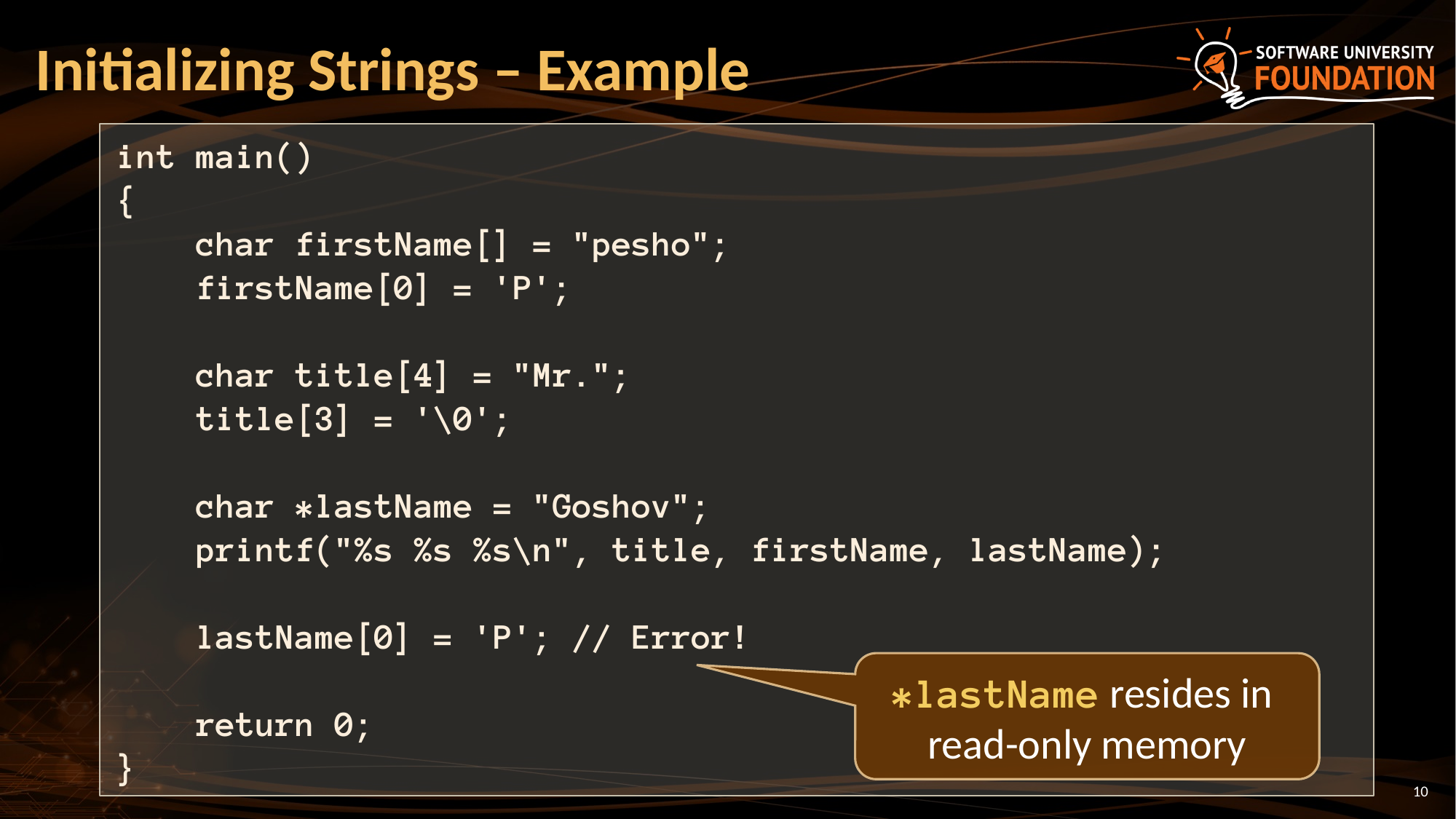

# Initializing Strings – Example
int main()
{
    char firstName[] = "pesho";
    firstName[0] = 'P';

    char title[4] = "Mr.";
    title[3] = '\0';

    char *lastName = "Goshov";
    printf("%s %s %s\n", title, firstName, lastName);

    lastName[0] = 'P'; // Error!

    return 0;
}
*lastName resides in
read-only memory
10